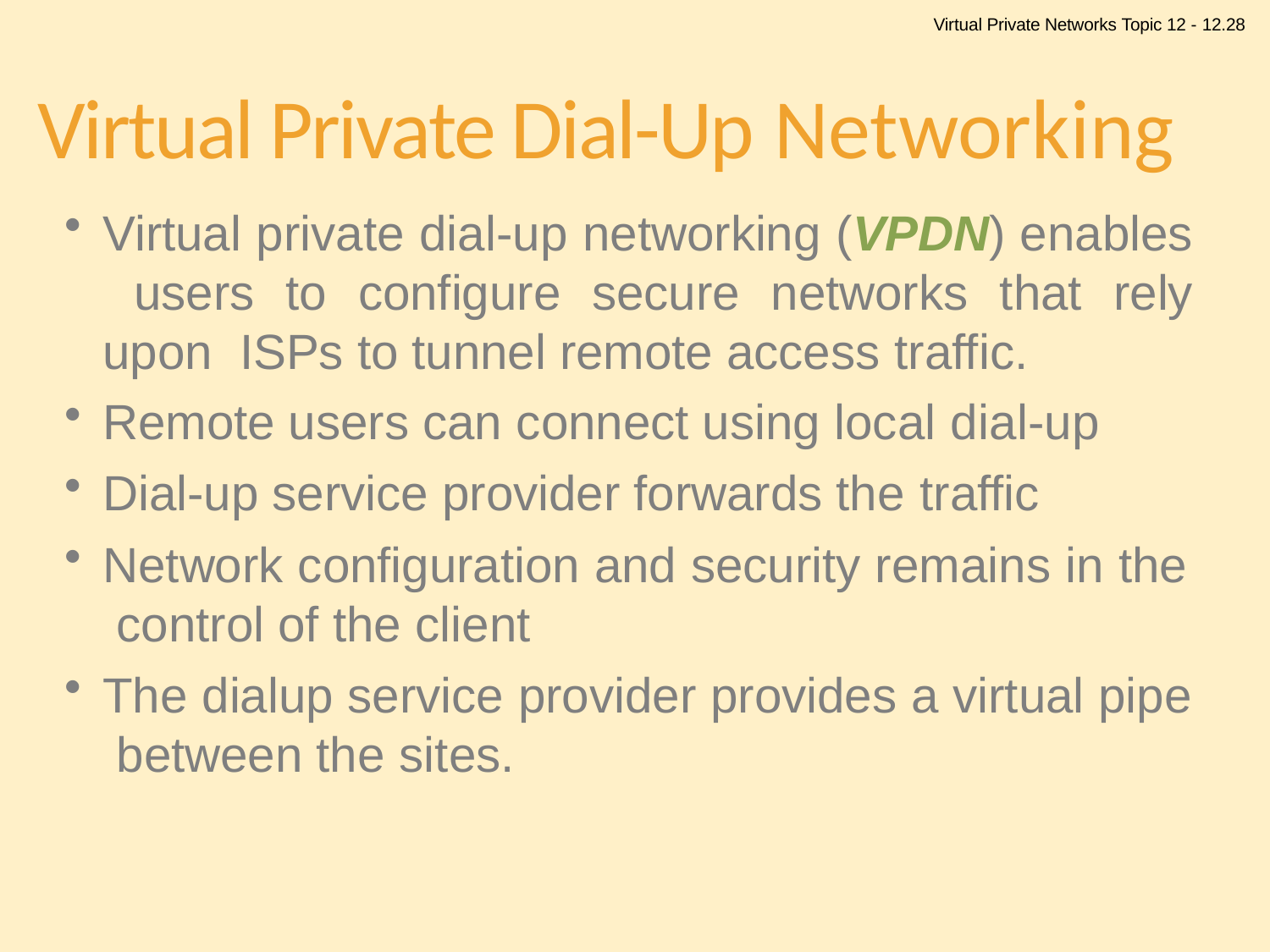

Virtual Private Networks Topic 12 - 12.28
# Virtual Private Dial-Up Networking
Virtual private dial-up networking (VPDN) enables  users to configure secure networks that rely upon  ISPs to tunnel remote access traffic.
Remote users can connect using local dial-up
Dial-up service provider forwards the traffic
Network configuration and security remains in the  control of the client
The dialup service provider provides a virtual pipe  between the sites.